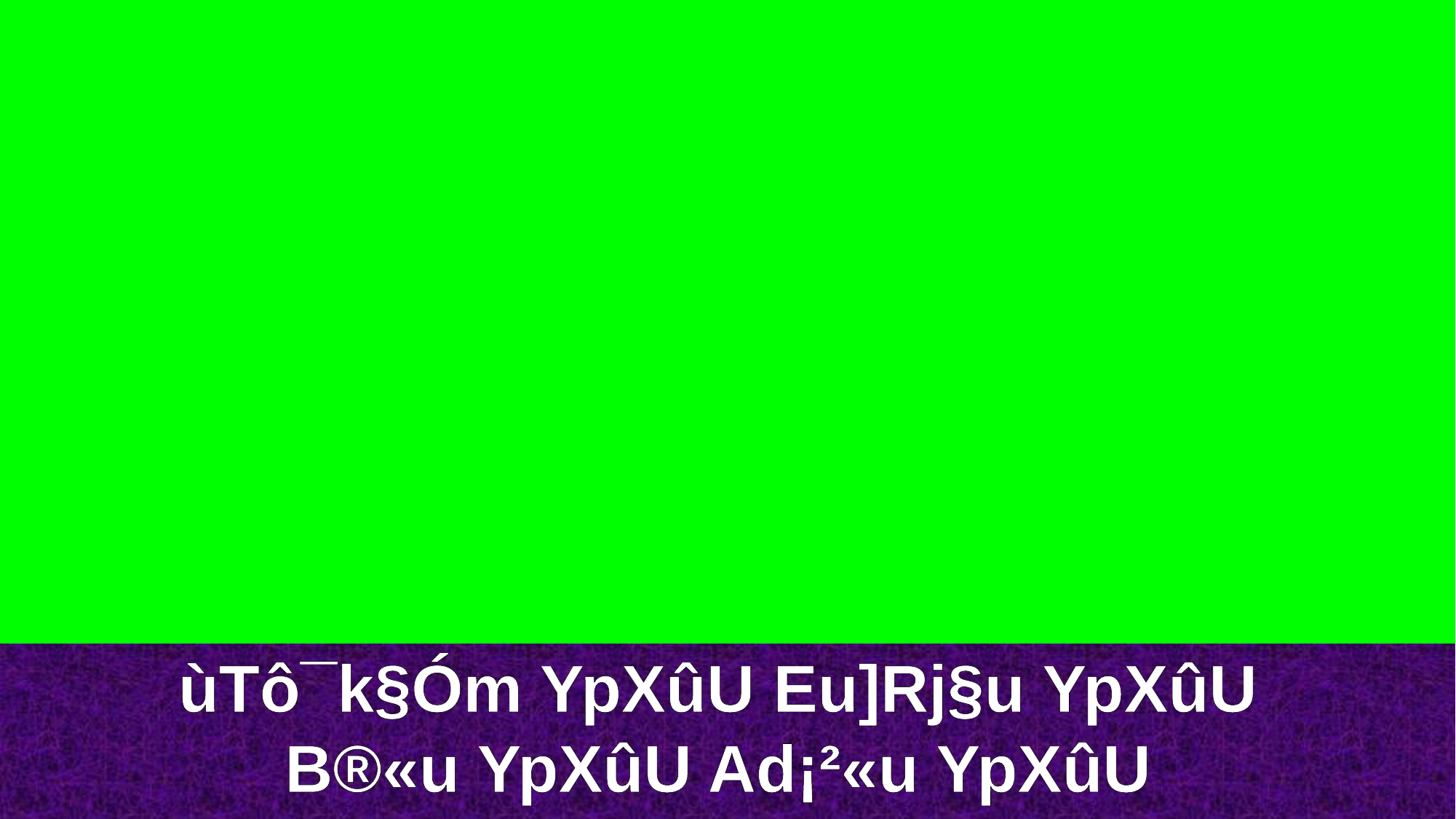

ùTô¯k§Óm YpXûU Eu]Rj§u YpXûU
B®«u YpXûU Ad¡²«u YpXûU